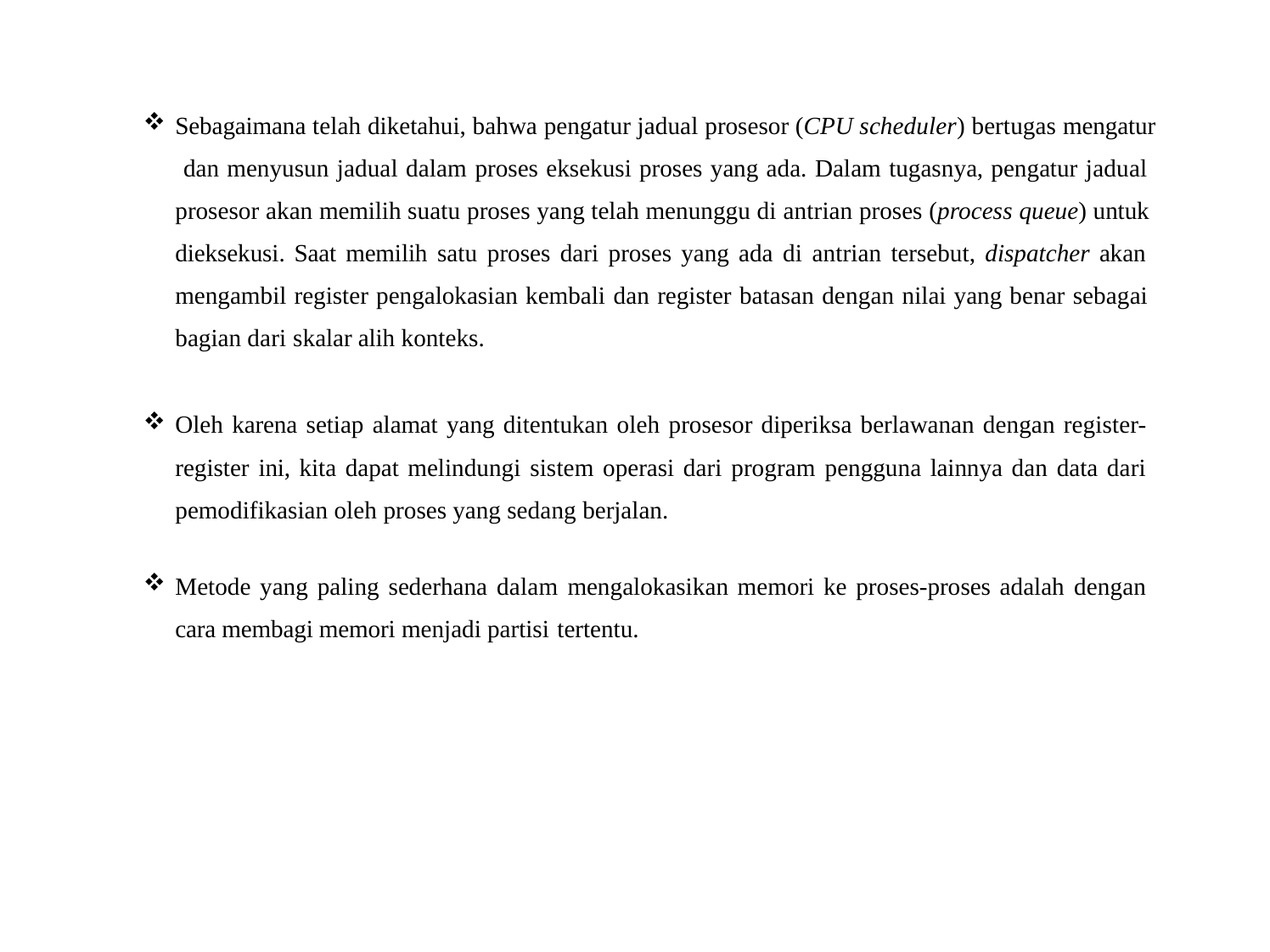

Sebagaimana telah diketahui, bahwa pengatur jadual prosesor (CPU scheduler) bertugas mengatur  dan menyusun jadual dalam proses eksekusi proses yang ada. Dalam tugasnya, pengatur jadual  prosesor akan memilih suatu proses yang telah menunggu di antrian proses (process queue) untuk  dieksekusi. Saat memilih satu proses dari proses yang ada di antrian tersebut, dispatcher akan  mengambil register pengalokasian kembali dan register batasan dengan nilai yang benar sebagai  bagian dari skalar alih konteks.

Oleh karena setiap alamat yang ditentukan oleh prosesor diperiksa berlawanan dengan register-  register ini, kita dapat melindungi sistem operasi dari program pengguna lainnya dan data dari  pemodifikasian oleh proses yang sedang berjalan.

Metode yang paling sederhana dalam mengalokasikan memori ke proses-proses adalah dengan  cara membagi memori menjadi partisi tertentu.